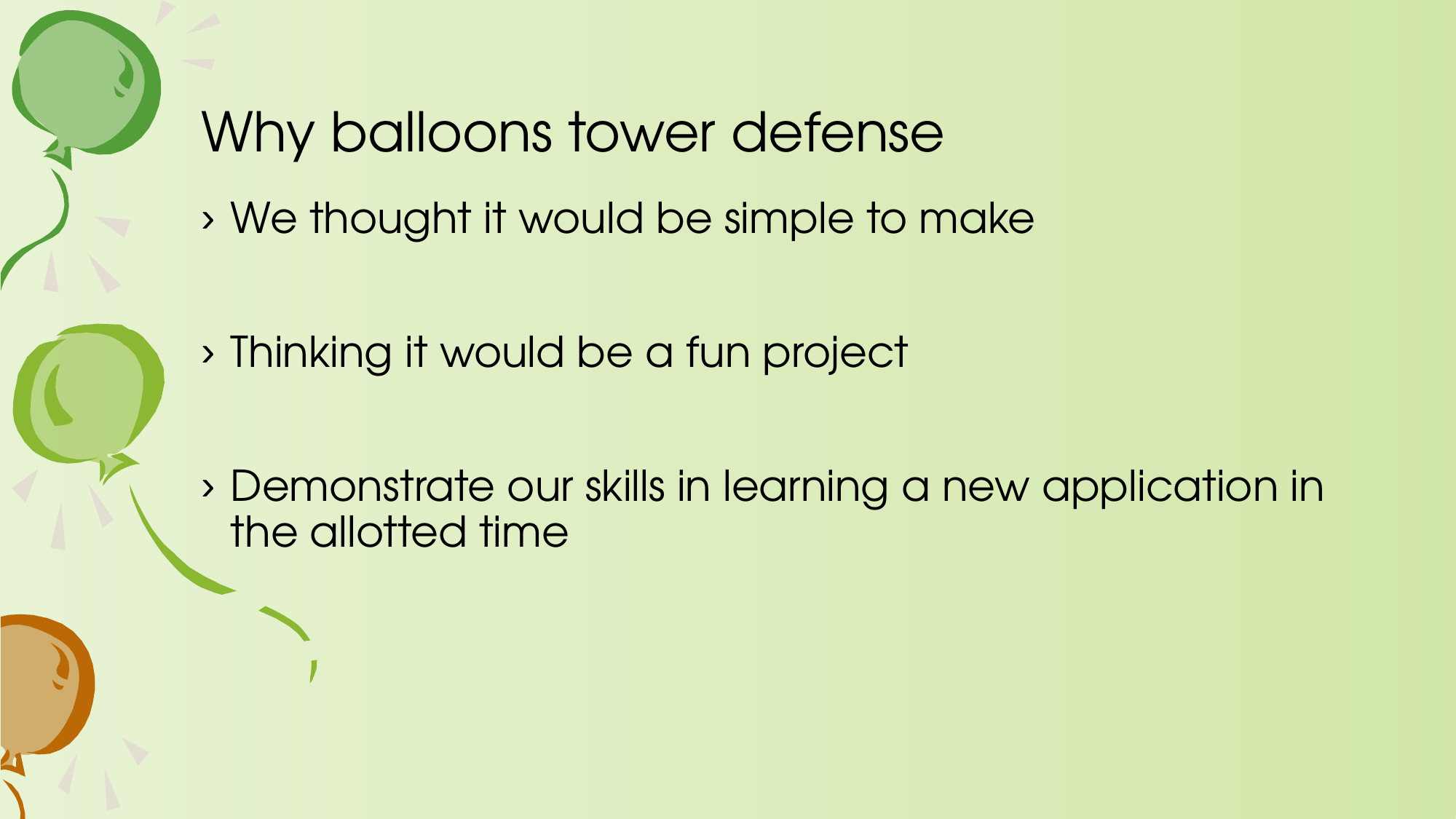

# Why balloons tower defense
We thought it would be simple to make

Thinking it would be a fun project

Demonstrate our skills in learning a new application in the allotted time